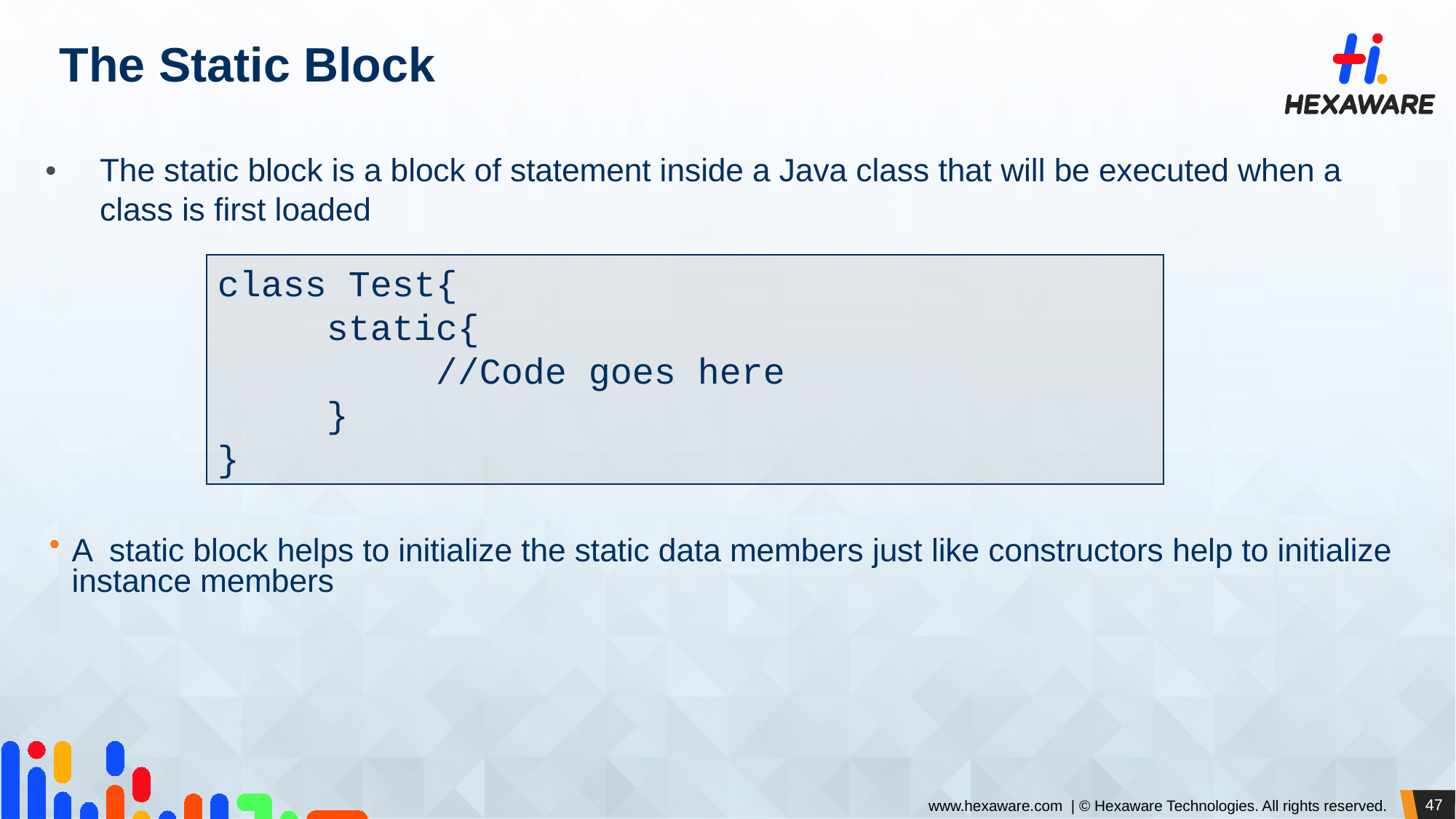

# The Static Block
The static block is a block of statement inside a Java class that will be executed when a class is first loaded
class Test{
	static{
		//Code goes here
	}
}
A  static block helps to initialize the static data members just like constructors help to initialize instance members